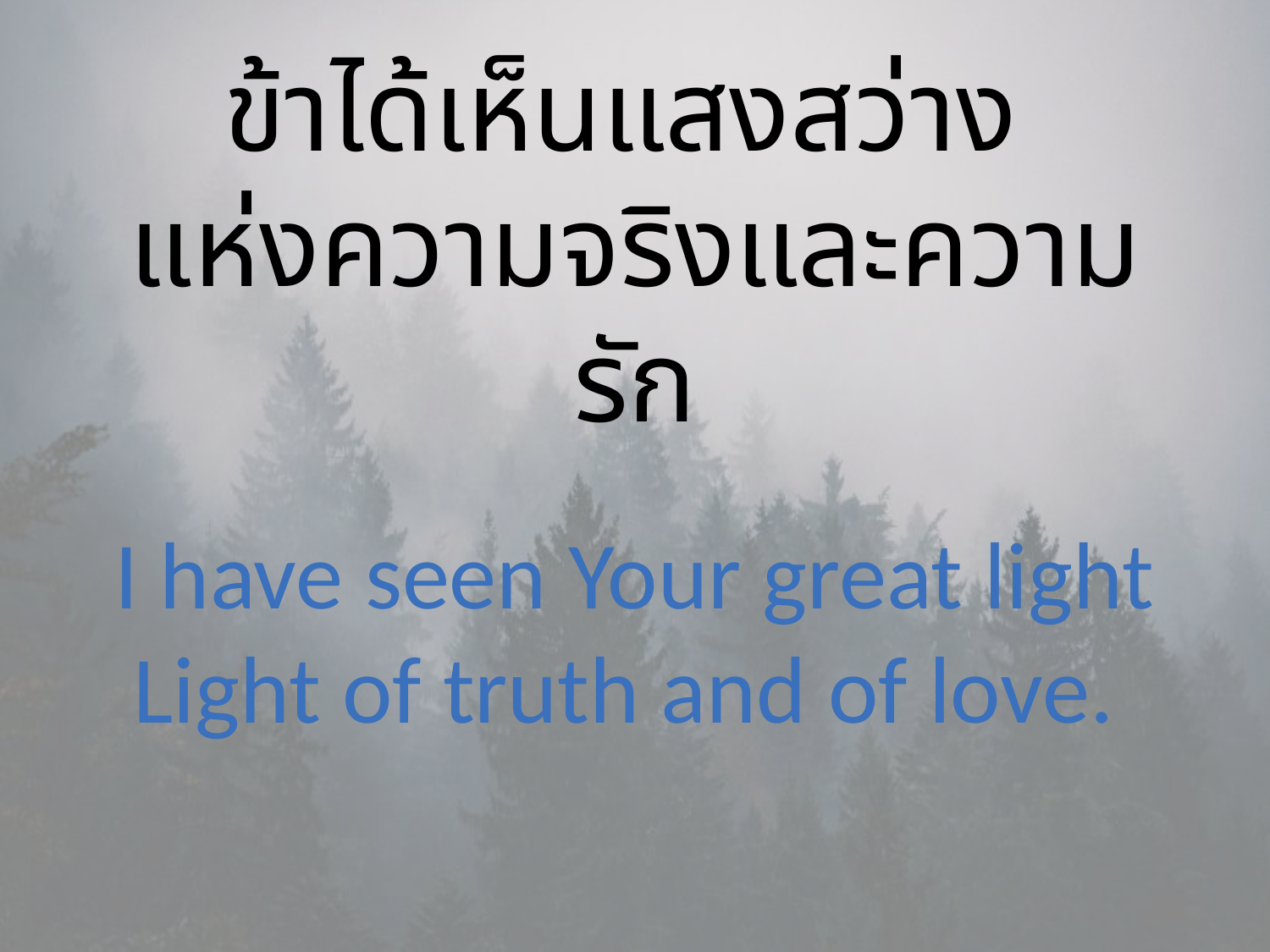

ข้าได้เห็นแสงสว่าง
แห่งความจริงและความรัก
I have seen Your great light Light of truth and of love.